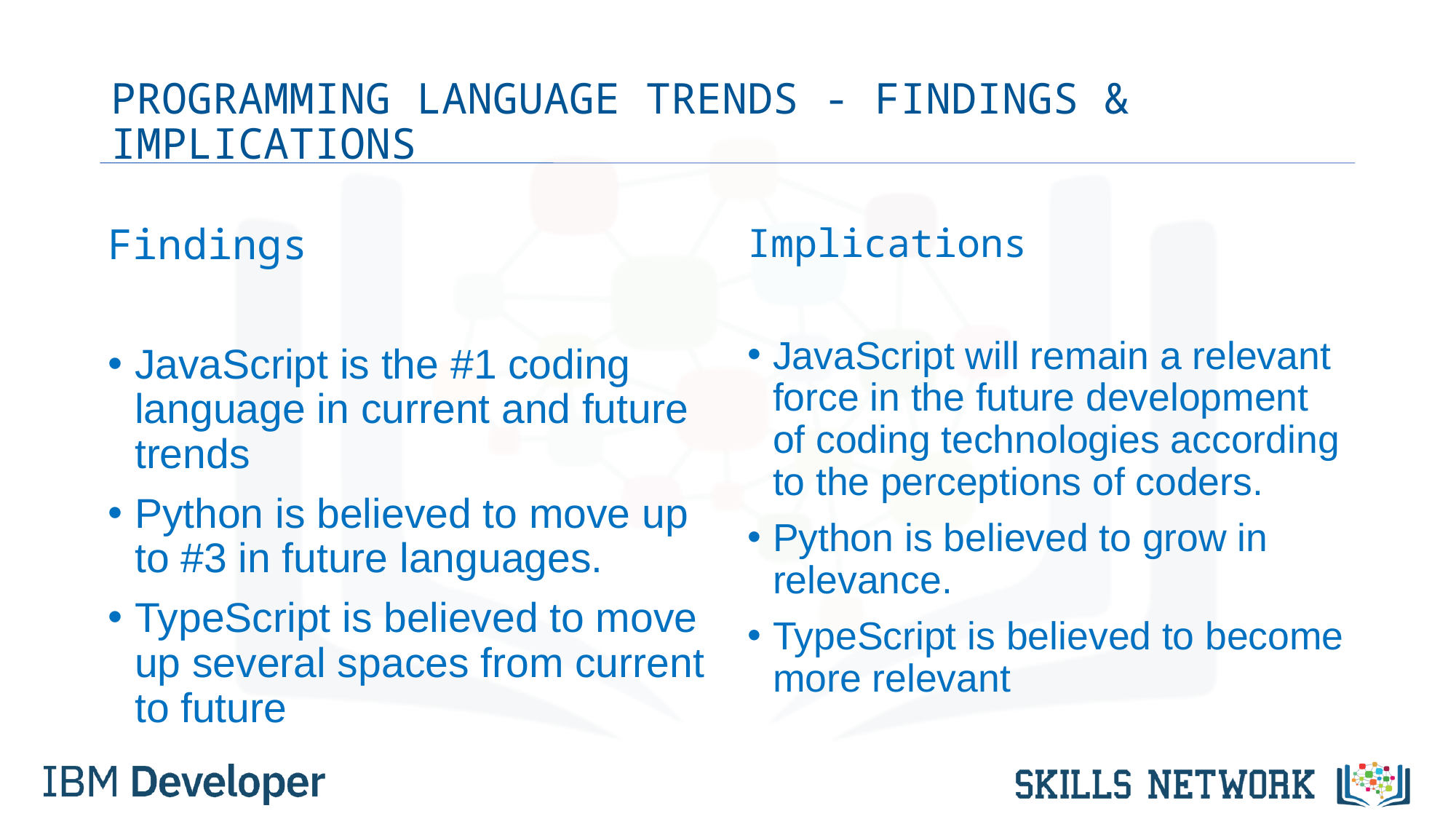

# PROGRAMMING LANGUAGE TRENDS - FINDINGS & IMPLICATIONS
Findings

JavaScript is the #1 coding language in current and future trends
Python is believed to move up to #3 in future languages.
TypeScript is believed to move up several spaces from current to future
Implications

JavaScript will remain a relevant force in the future development of coding technologies according to the perceptions of coders.
Python is believed to grow in relevance.
TypeScript is believed to become more relevant